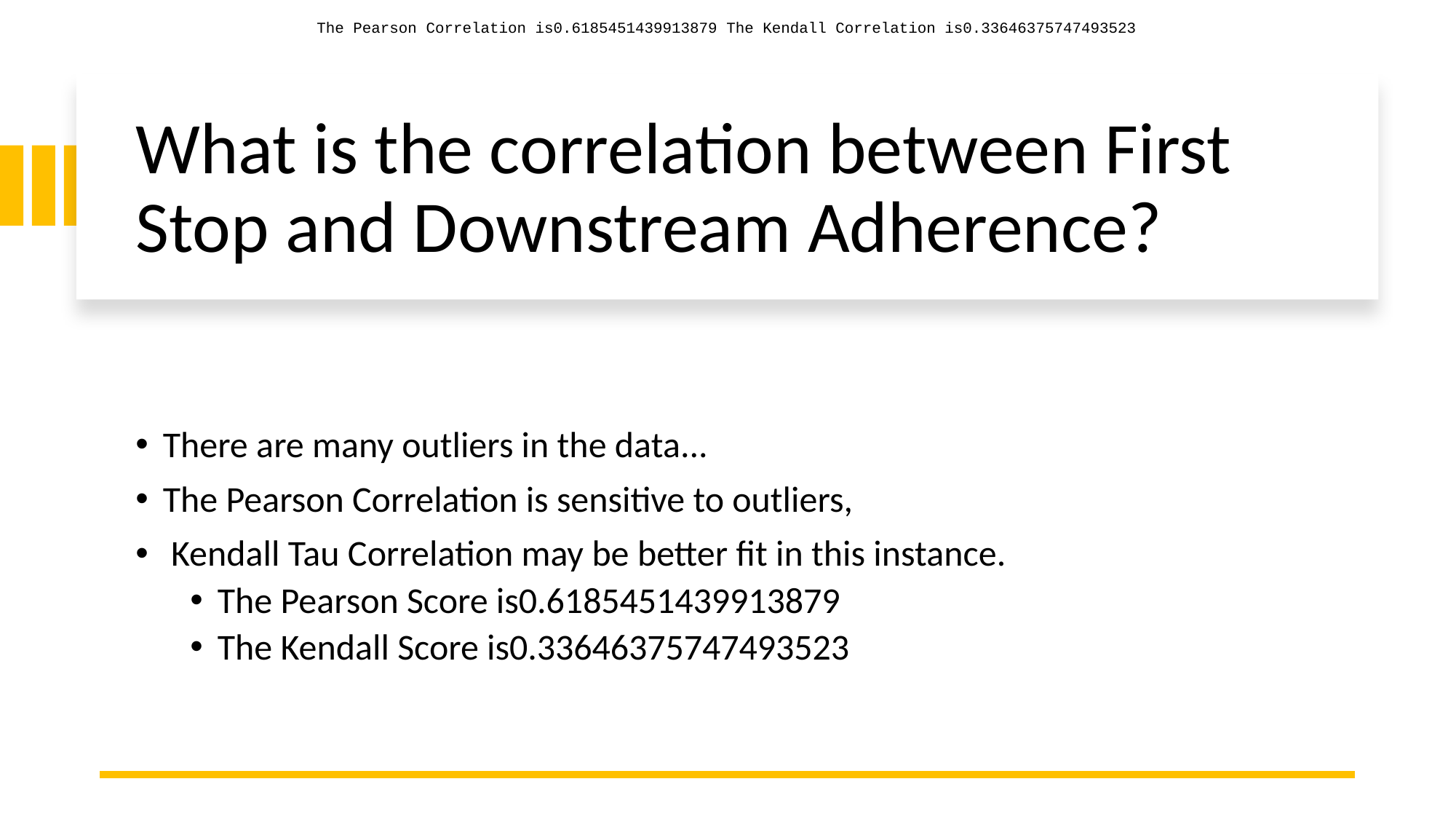

The Pearson Correlation is0.6185451439913879 The Kendall Correlation is0.33646375747493523

# What is the correlation between First Stop and Downstream Adherence?

There are many outliers in the data...
The Pearson Correlation is sensitive to outliers,
 Kendall Tau Correlation may be better fit in this instance.
The Pearson Score is0.6185451439913879
The Kendall Score is0.33646375747493523